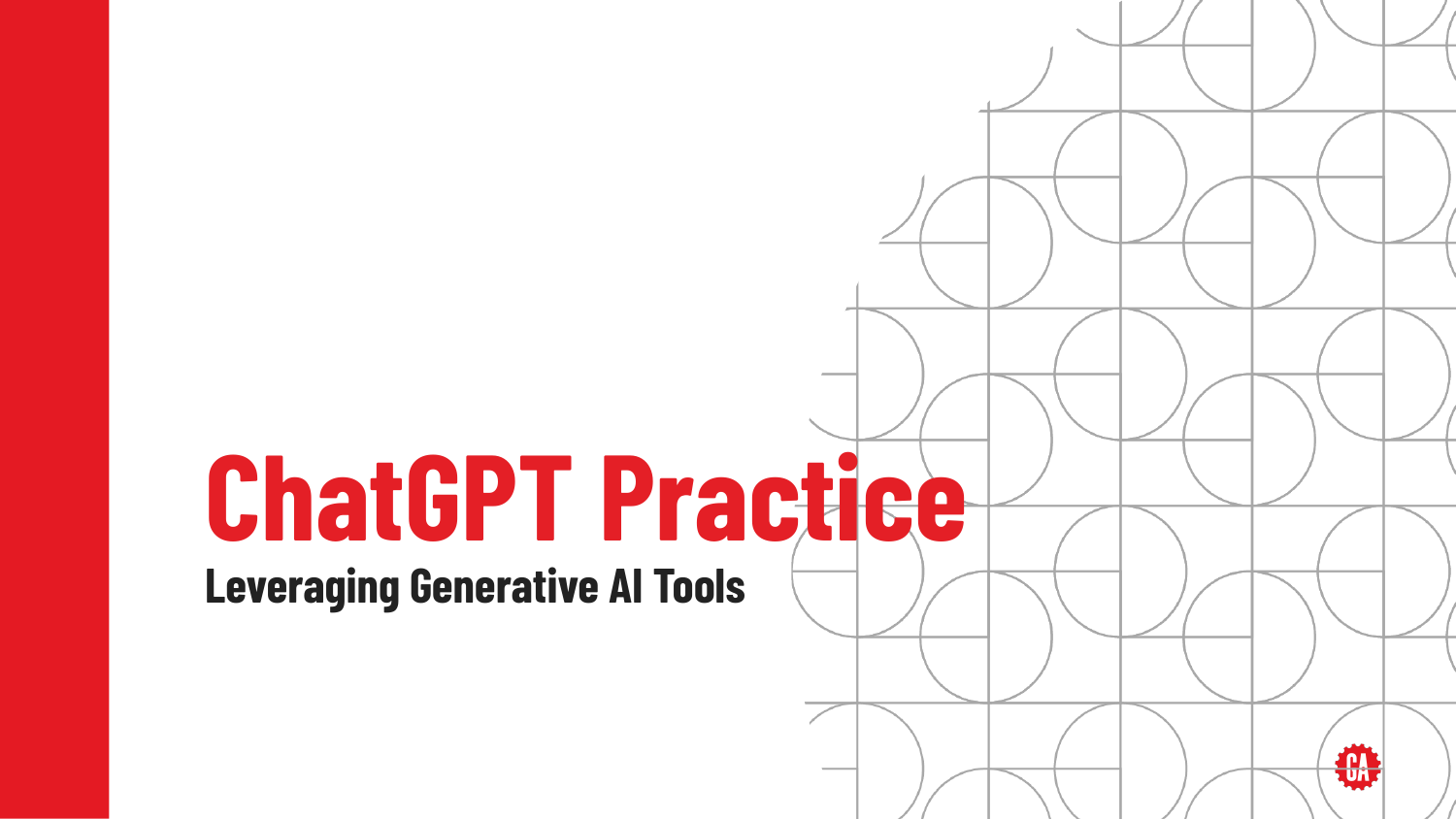

# ChatGPT Practice
Leveraging Generative AI Tools